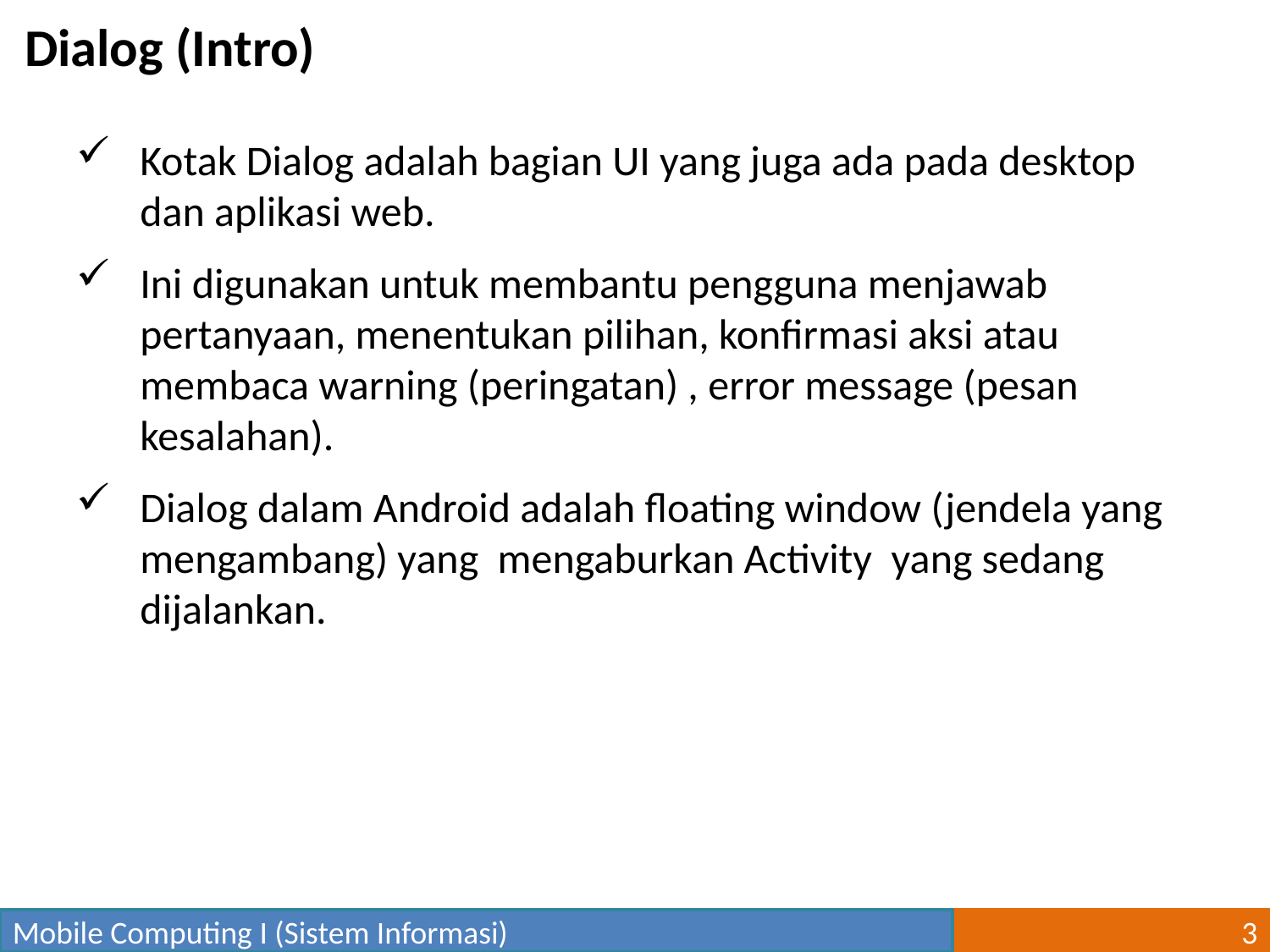

Dialog (Intro)
Kotak Dialog adalah bagian UI yang juga ada pada desktop dan aplikasi web.
Ini digunakan untuk membantu pengguna menjawab pertanyaan, menentukan pilihan, konfirmasi aksi atau membaca warning (peringatan) , error message (pesan kesalahan).
Dialog dalam Android adalah floating window (jendela yang mengambang) yang  mengaburkan Activity  yang sedang dijalankan.
Mobile Computing I (Sistem Informasi)
3